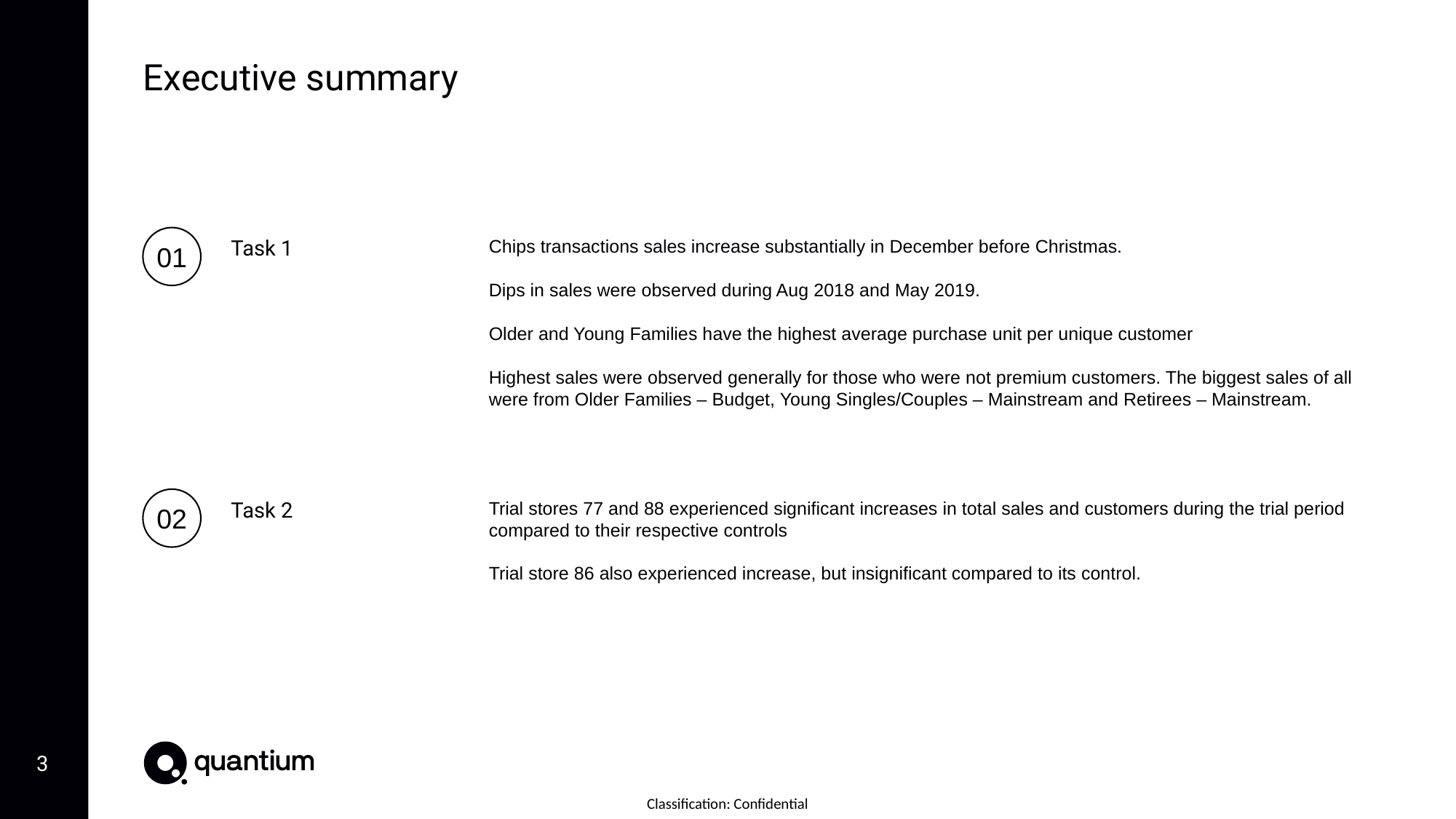

Executive summary
01
Task 1
Chips transactions sales increase substantially in December before Christmas.

Dips in sales were observed during Aug 2018 and May 2019.

Older and Young Families have the highest average purchase unit per unique customer

Highest sales were observed generally for those who were not premium customers. The biggest sales of all were from Older Families – Budget, Young Singles/Couples – Mainstream and Retirees – Mainstream.
02
Task 2
Trial stores 77 and 88 experienced significant increases in total sales and customers during the trial period compared to their respective controls

Trial store 86 also experienced increase, but insignificant compared to its control.